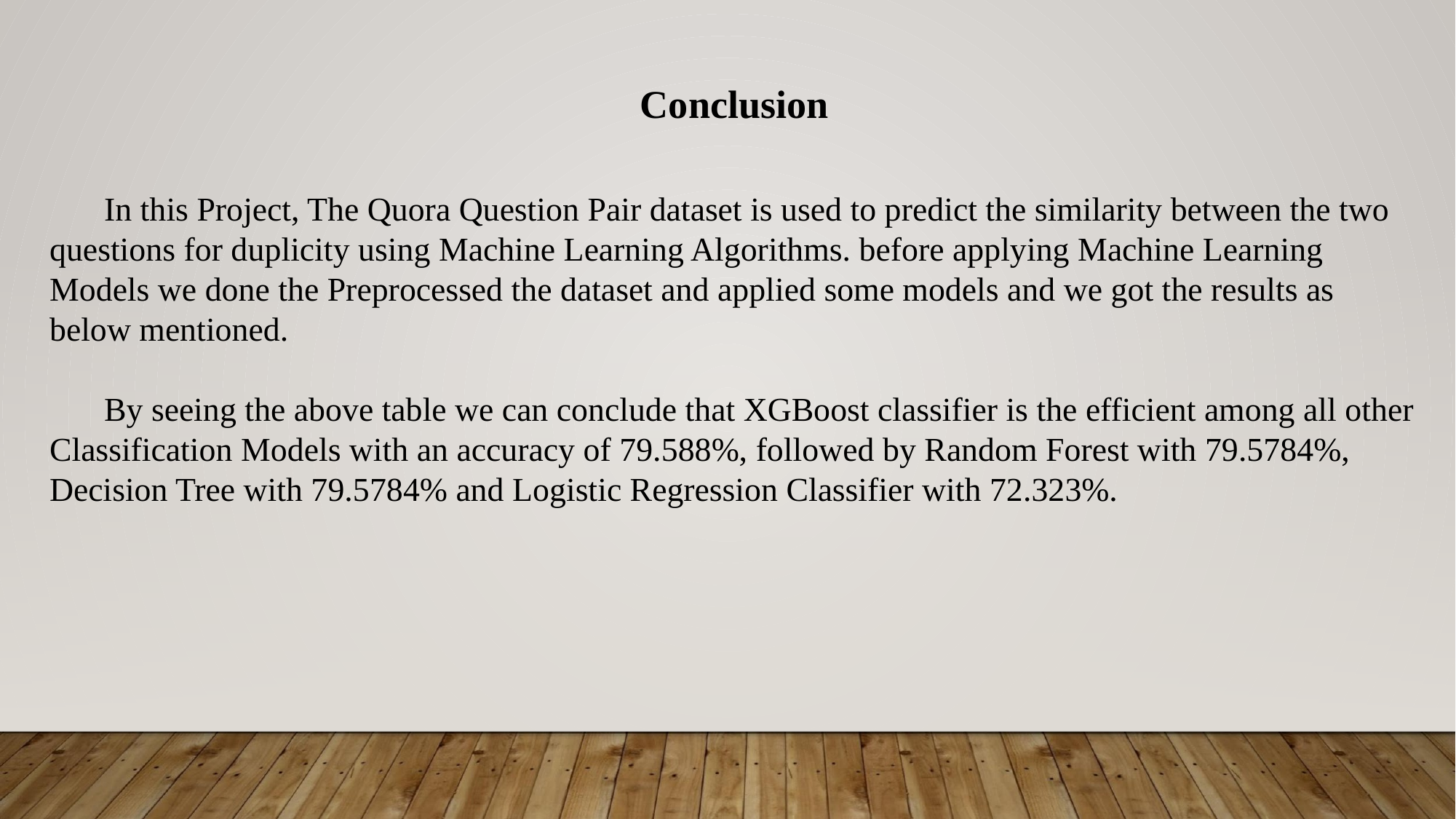

Conclusion
In this Project, The Quora Question Pair dataset is used to predict the similarity between the two questions for duplicity using Machine Learning Algorithms. before applying Machine Learning Models we done the Preprocessed the dataset and applied some models and we got the results as below mentioned.

By seeing the above table we can conclude that XGBoost classifier is the efficient among all other Classification Models with an accuracy of 79.588%, followed by Random Forest with 79.5784%, Decision Tree with 79.5784% and Logistic Regression Classifier with 72.323%.